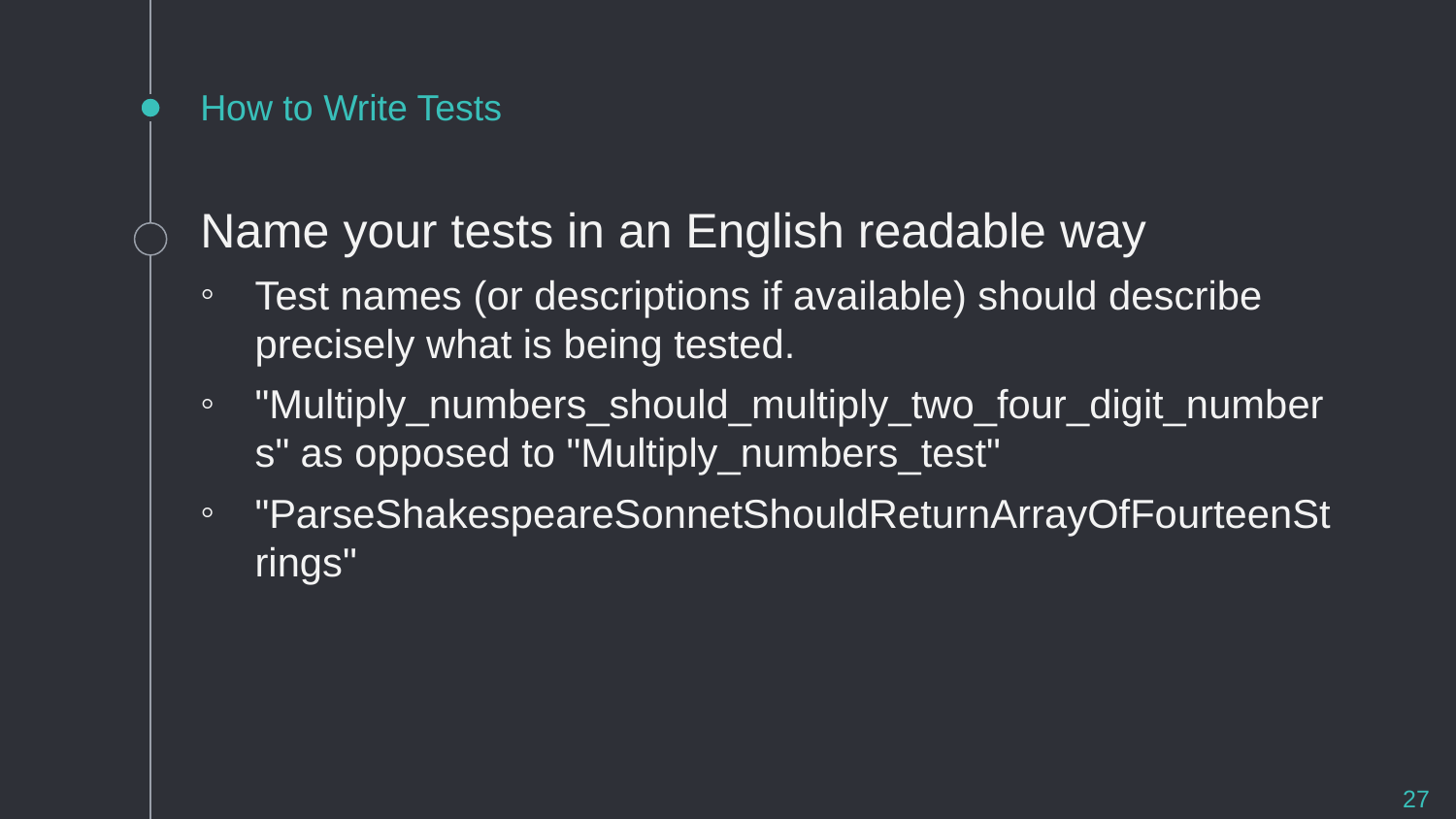

# How to Write Tests
Name your tests in an English readable way
Test names (or descriptions if available) should describe precisely what is being tested.
"Multiply_numbers_should_multiply_two_four_digit_numbers" as opposed to "Multiply_numbers_test"
"ParseShakespeareSonnetShouldReturnArrayOfFourteenStrings"
27